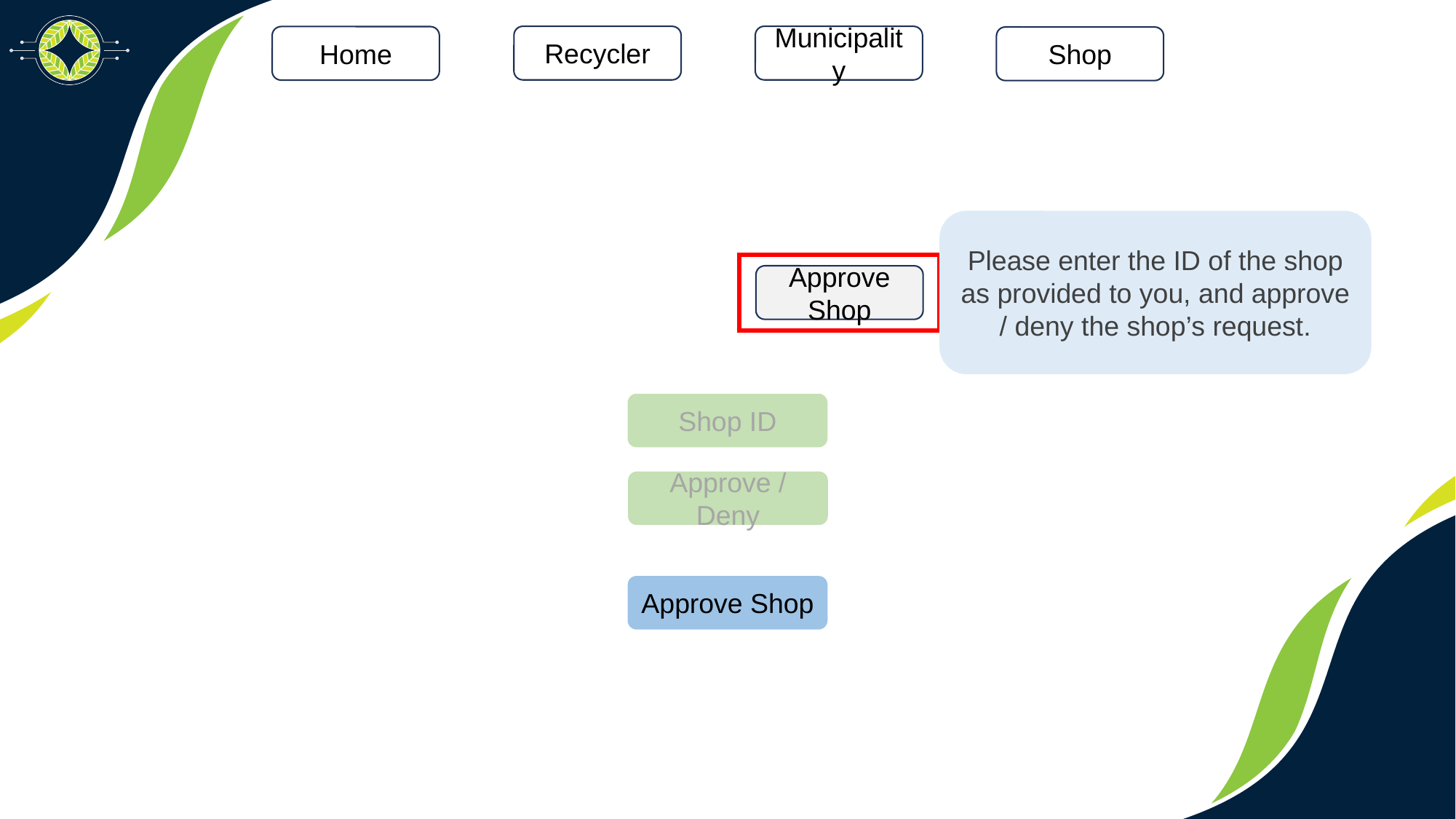

Please enter the ID of the shop as provided to you, and approve / deny the shop’s request.

Approve Shop
Shop ID
Approve / Deny
Approve Shop